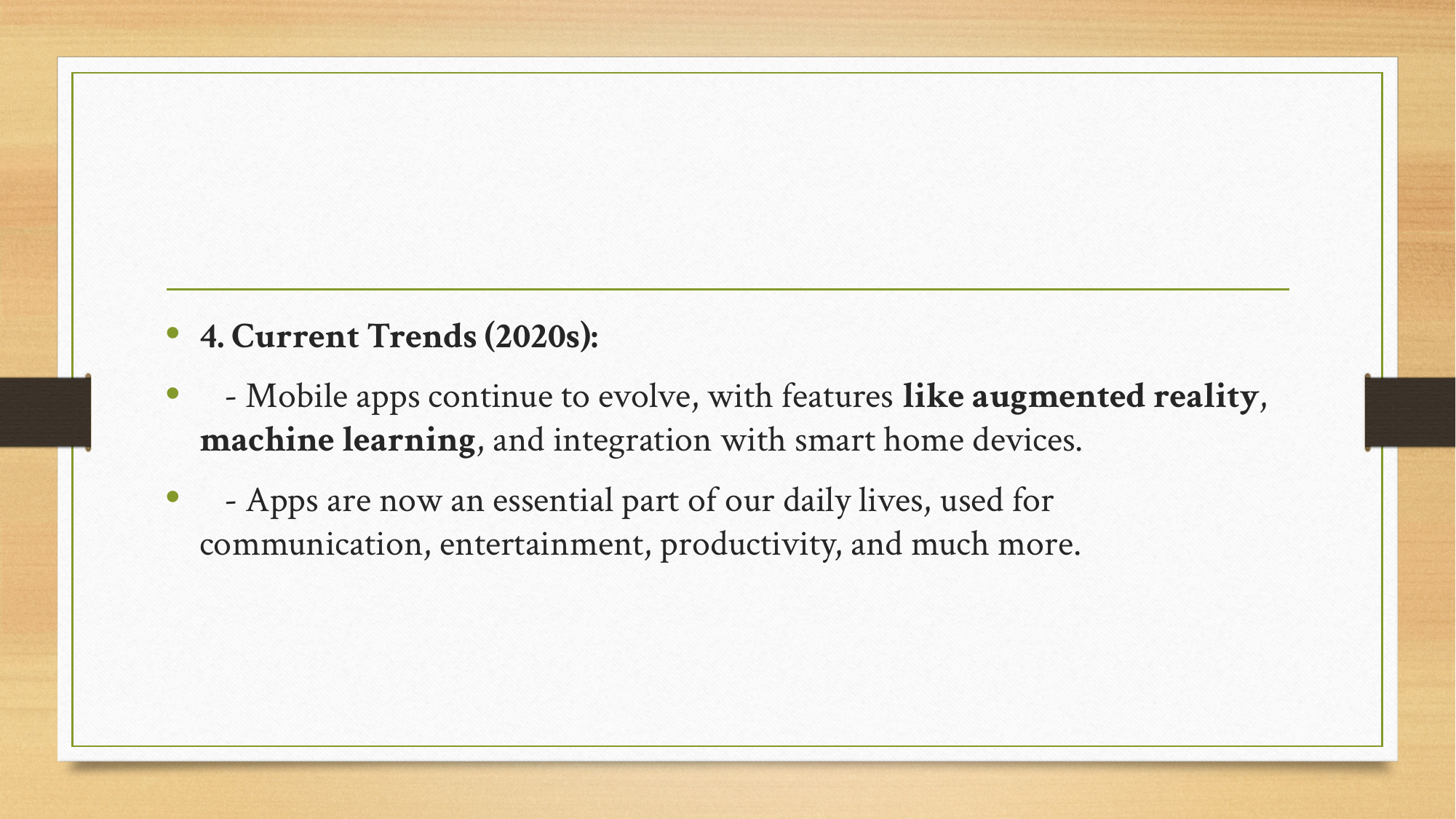

#
4. Current Trends (2020s):
   - Mobile apps continue to evolve, with features like augmented reality, machine learning, and integration with smart home devices.
   - Apps are now an essential part of our daily lives, used for communication, entertainment, productivity, and much more.